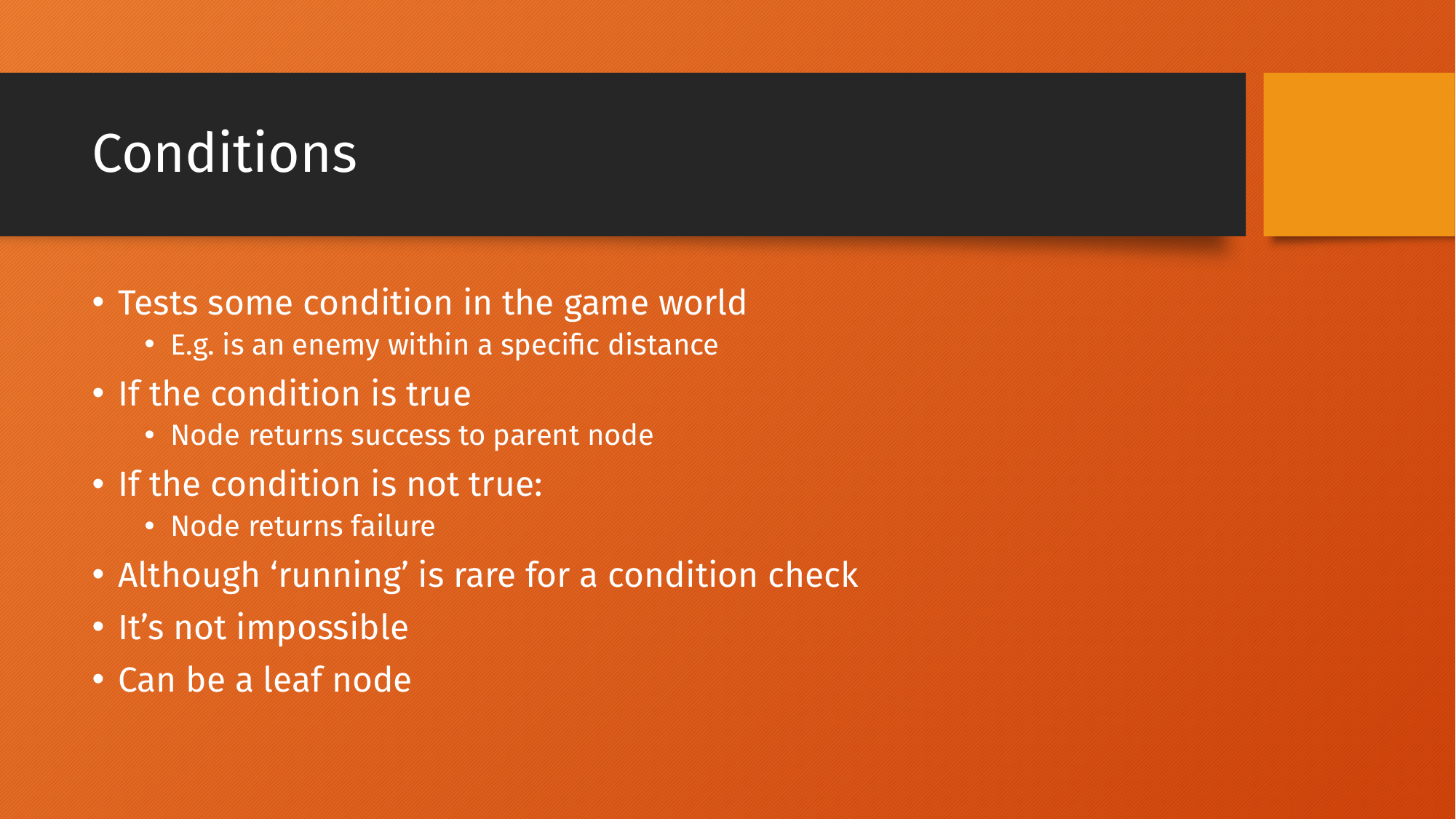

# Conditions
Tests some condition in the game world
E.g. is an enemy within a specific distance
If the condition is true
Node returns success to parent node
If the condition is not true:
Node returns failure
Although ‘running’ is rare for a condition check
It’s not impossible
Can be a leaf node